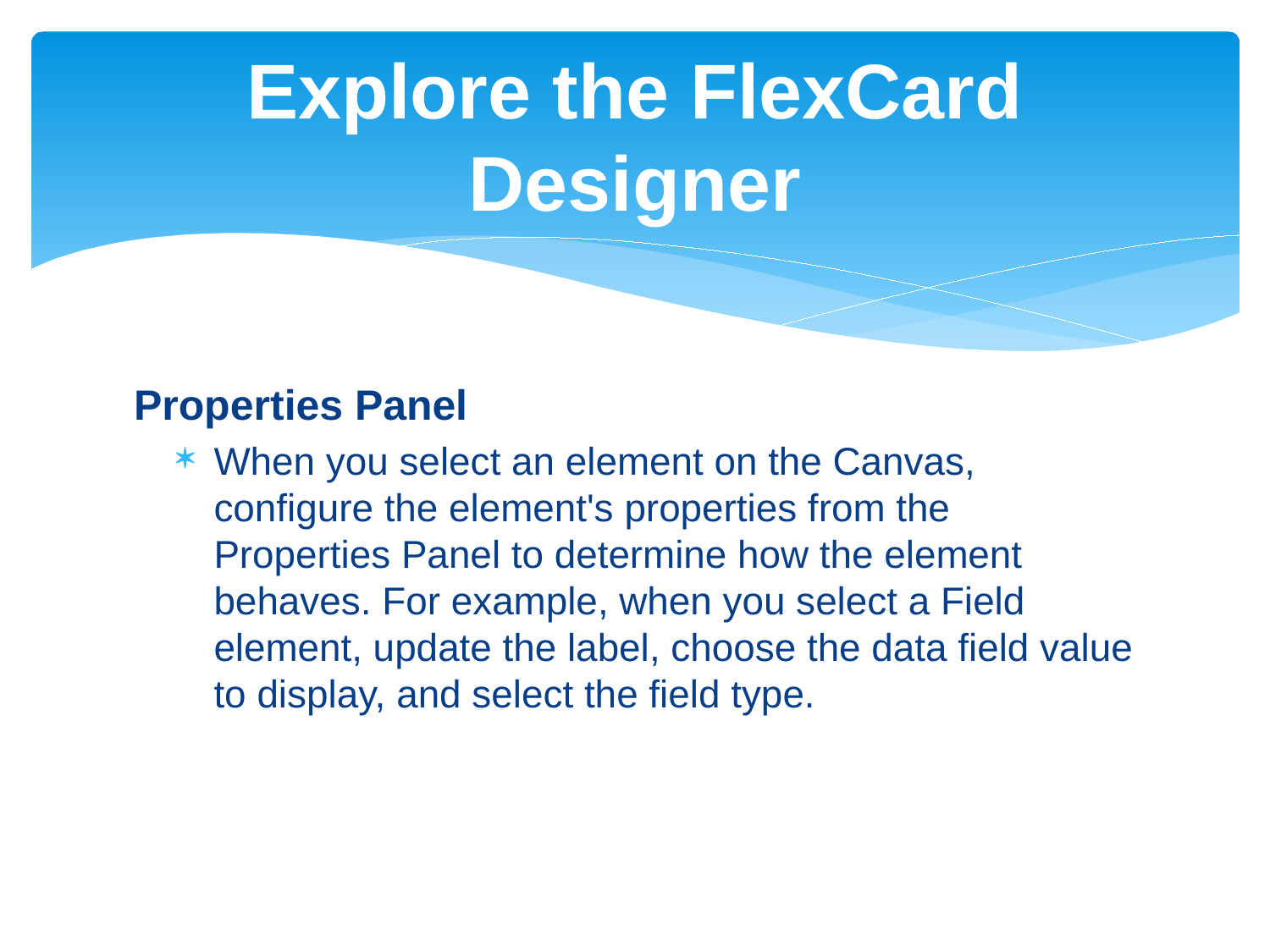

# Explore the FlexCard Designer
Properties Panel
When you select an element on the Canvas, configure the element's properties from the Properties Panel to determine how the element behaves. For example, when you select a Field element, update the label, choose the data field value to display, and select the field type.